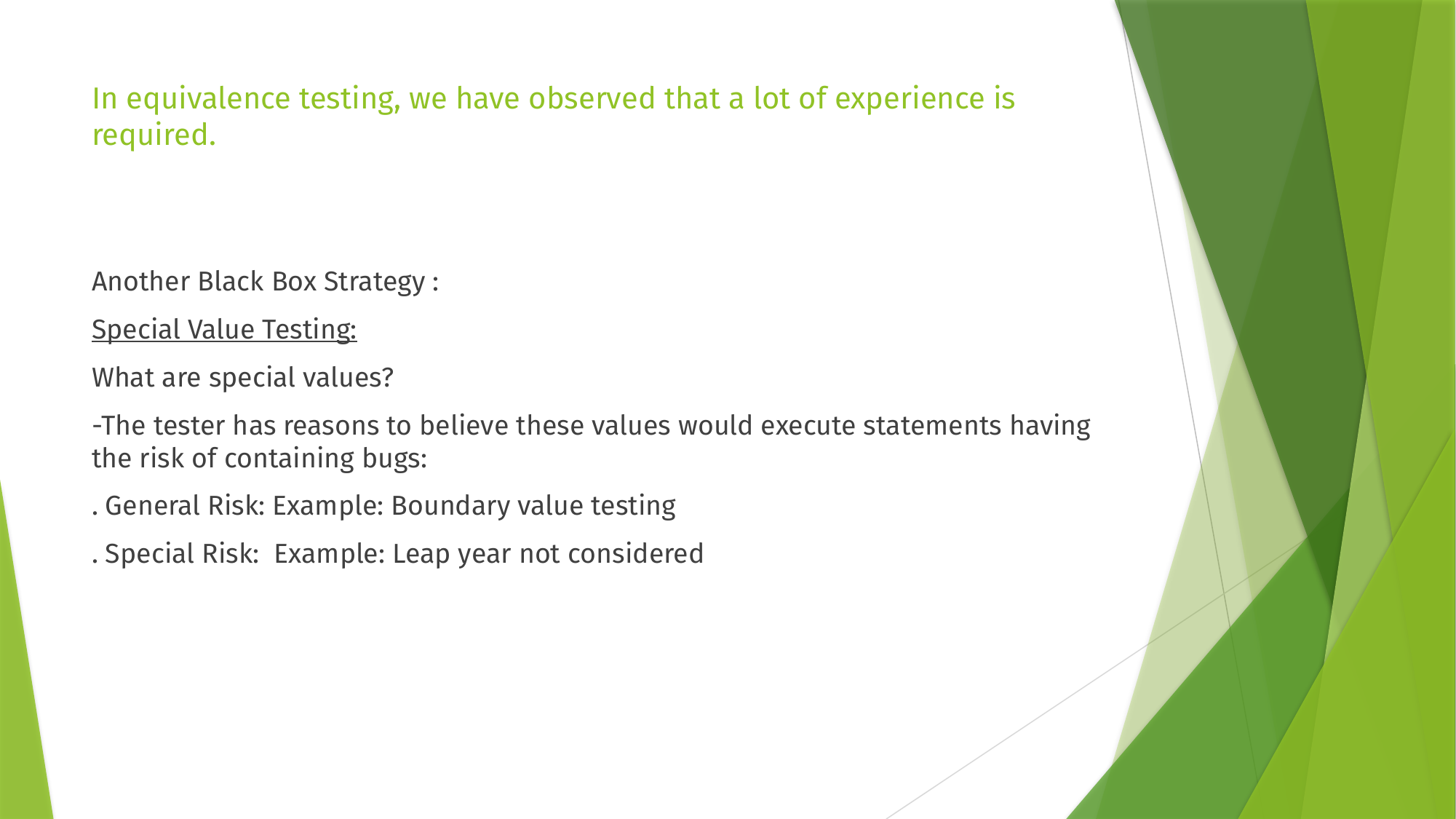

# In equivalence testing, we have observed that a lot of experience is required.
Another Black Box Strategy :
Special Value Testing:
What are special values?
-The tester has reasons to believe these values would execute statements having the risk of containing bugs:
. General Risk: Example: Boundary value testing
. Special Risk:  Example: Leap year not considered